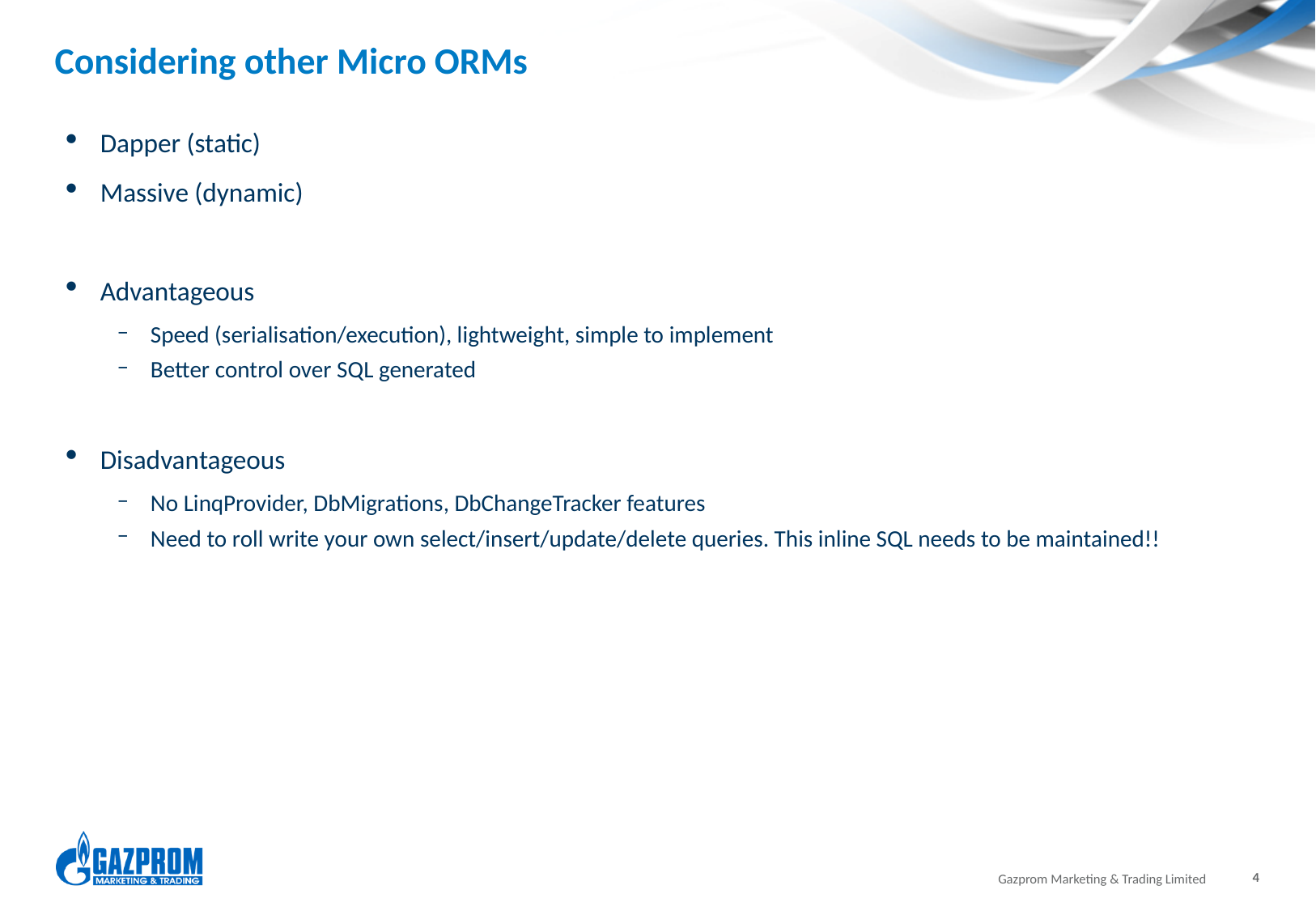

# Considering other Micro ORMs
Dapper (static)
Massive (dynamic)

Advantageous
Speed (serialisation/execution), lightweight, simple to implement
Better control over SQL generated

Disadvantageous
No LinqProvider, DbMigrations, DbChangeTracker features
Need to roll write your own select/insert/update/delete queries. This inline SQL needs to be maintained!!